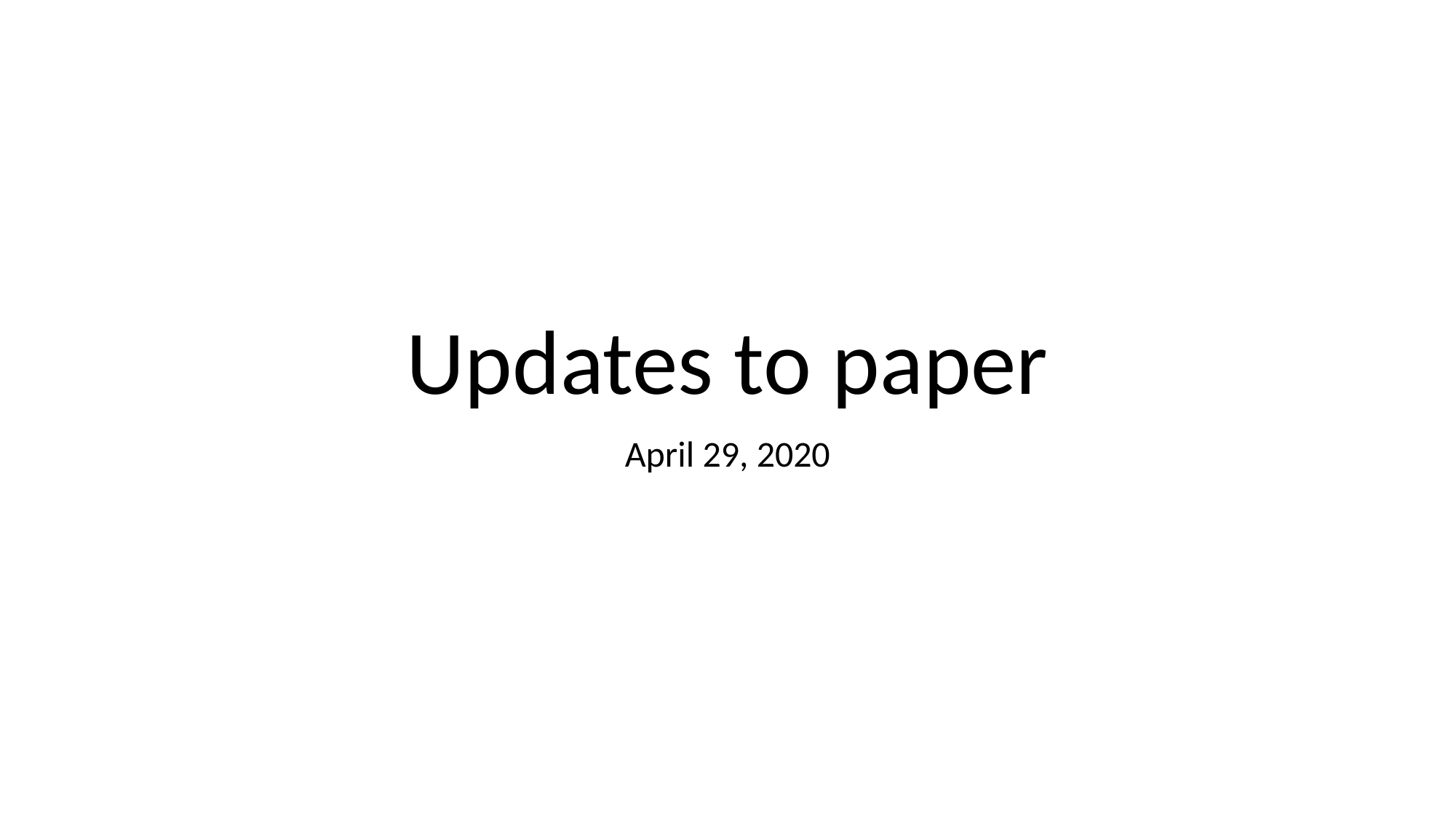

# Updates to paper
April 29, 2020